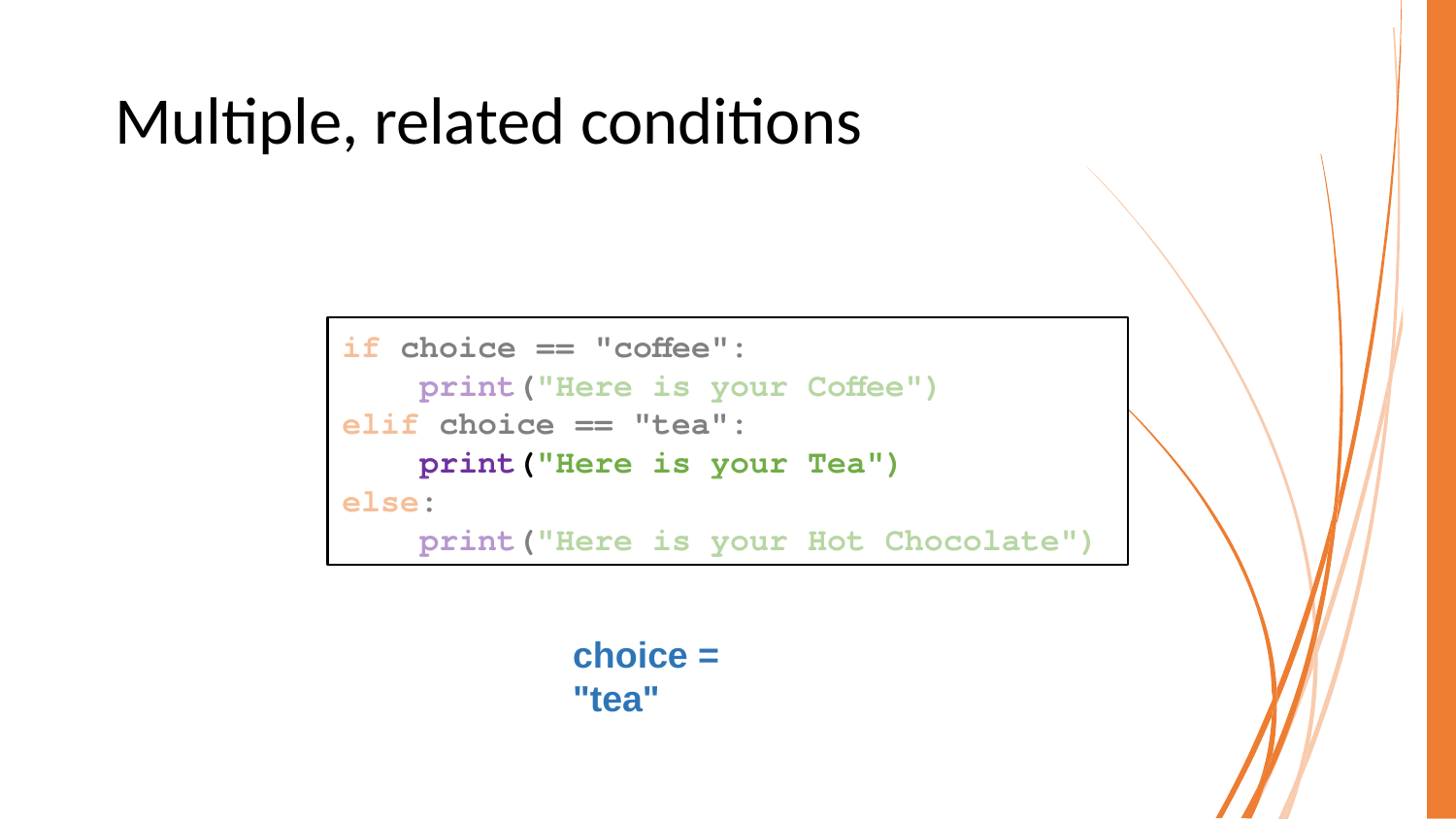

# Multiple, related conditions
if choice == "coffee":
    print("Here is your Coffee")
elif choice == "tea":
    print("Here is your Tea")
else:
    print("Here is your Hot Chocolate")

choice = "tea"